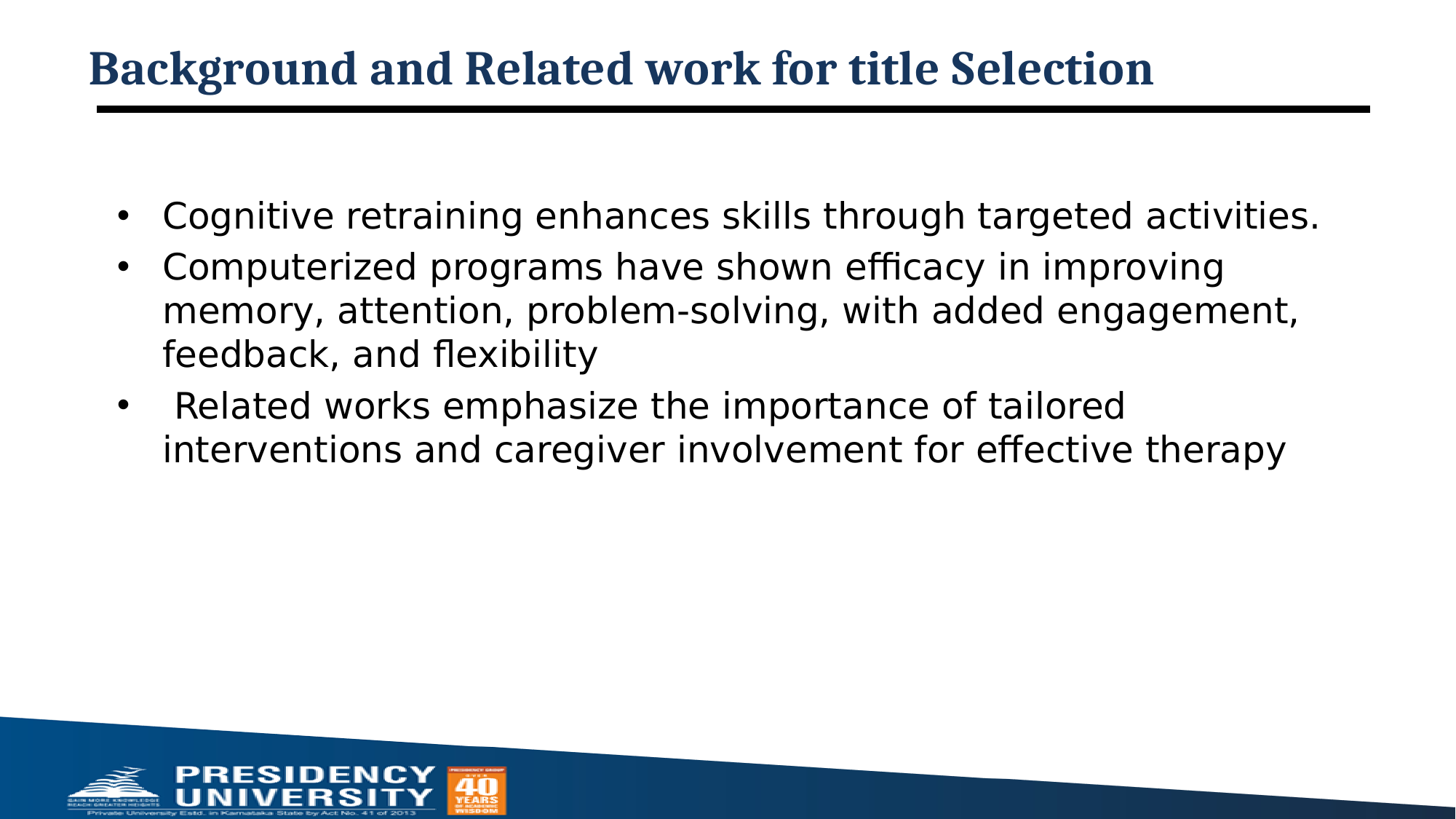

# Background and Related work for title Selection

Cognitive retraining enhances skills through targeted activities.
Computerized programs have shown efficacy in improving memory, attention, problem-solving, with added engagement, feedback, and flexibility
 Related works emphasize the importance of tailored interventions and caregiver involvement for effective therapy